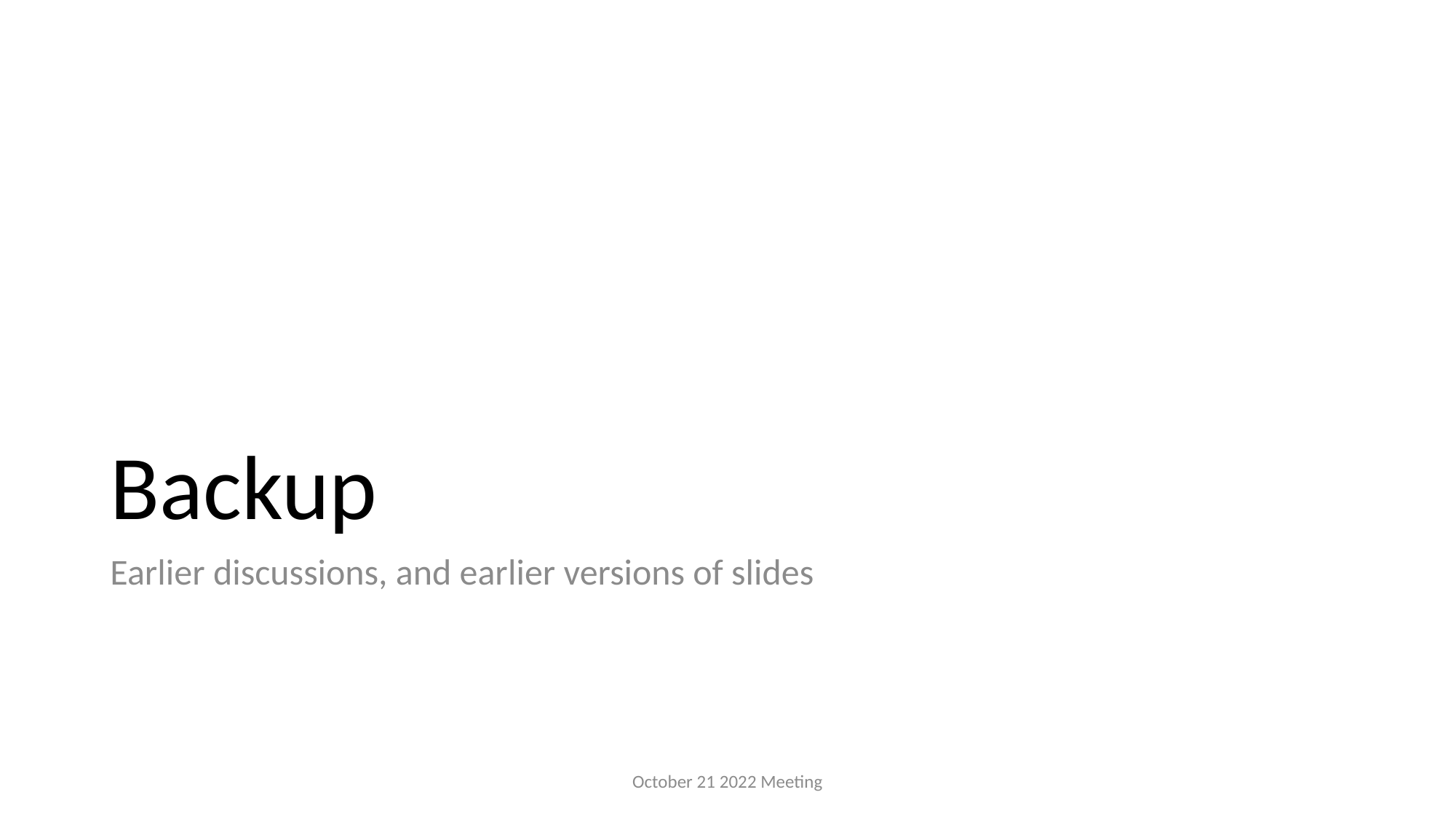

# Backup
Earlier discussions, and earlier versions of slides
October 21 2022 Meeting